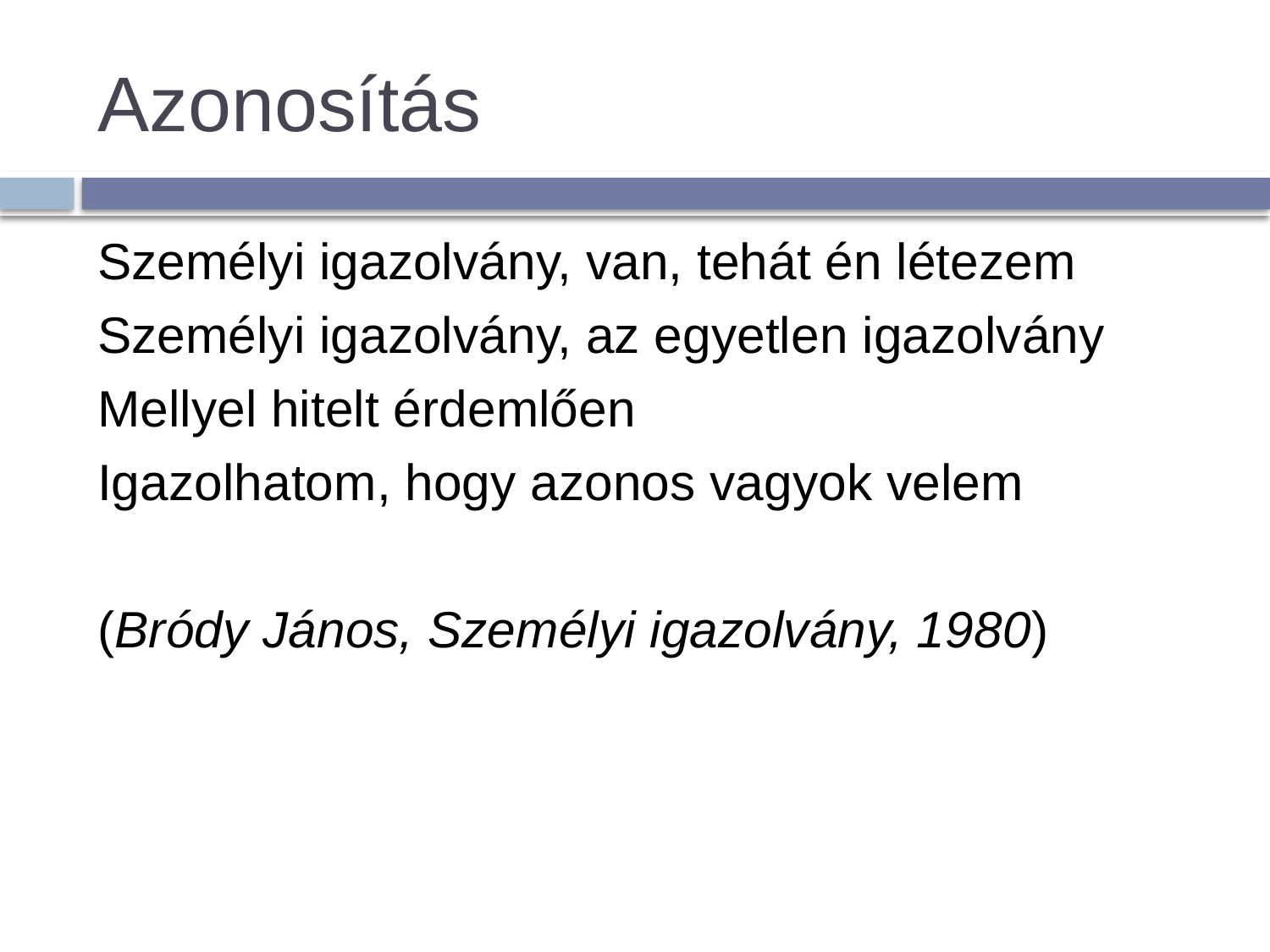

# Azonosítás
Személyi igazolvány, van, tehát én létezem
Személyi igazolvány, az egyetlen igazolvány
Mellyel hitelt érdemlően
Igazolhatom, hogy azonos vagyok velem

(Bródy János, Személyi igazolvány, 1980)